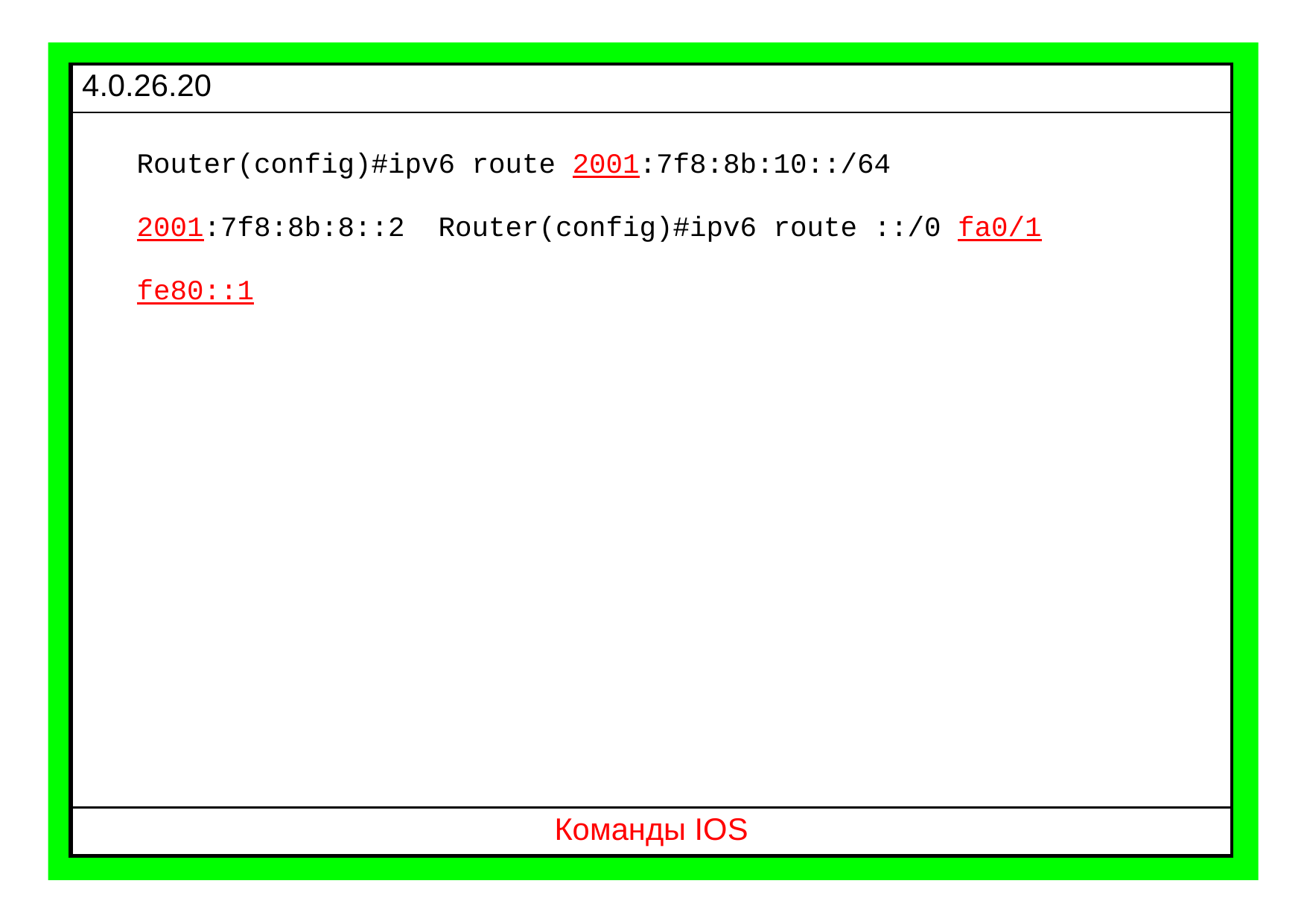

| 4.0.26.20 |
| --- |
| Router(config)#ipv6 route 2001:7f8:8b:10::/64 2001:7f8:8b:8::2 Router(config)#ipv6 route ::/0 fa0/1 fe80::1 |
| Команды IOS |